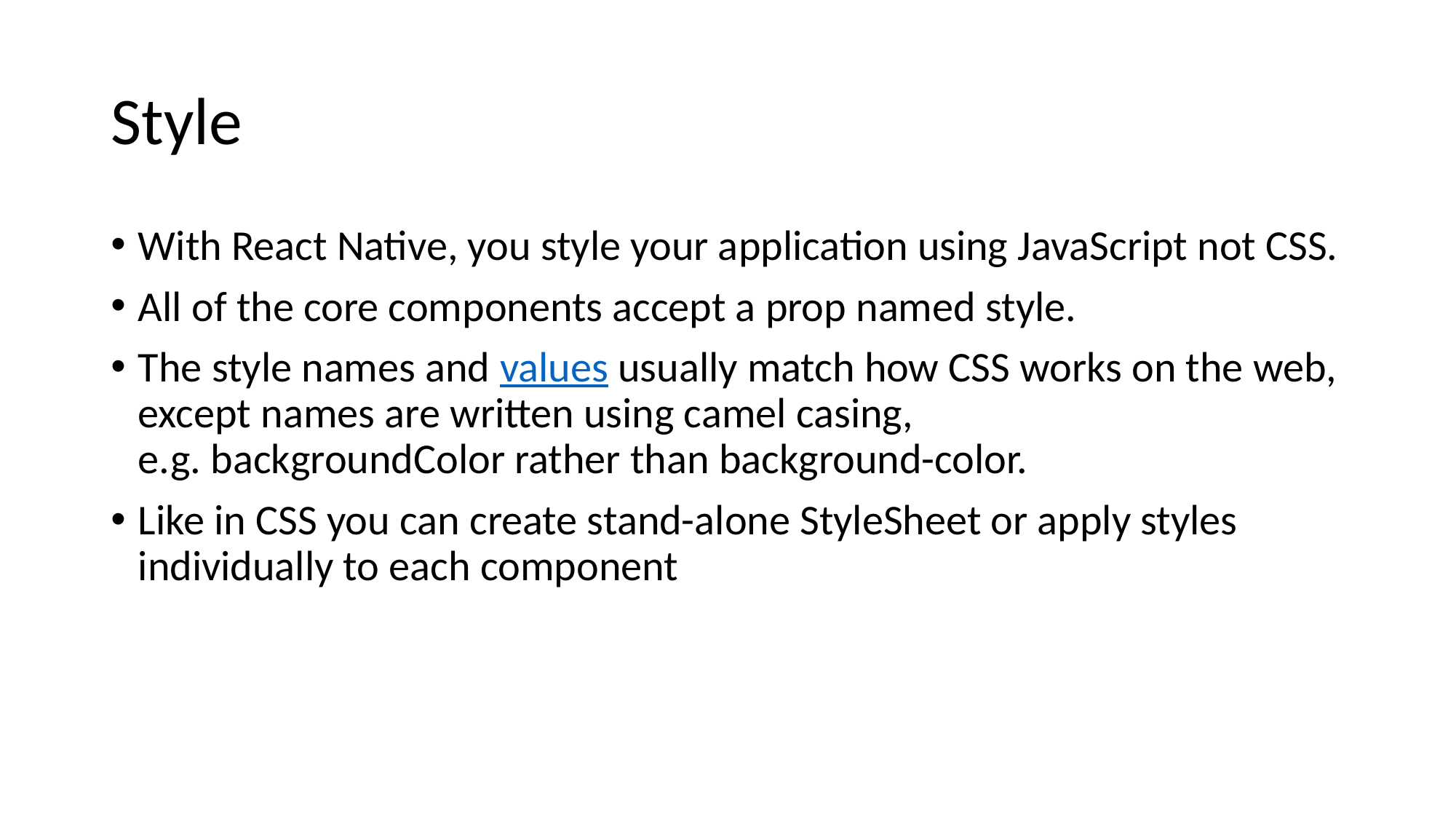

# Style
With React Native, you style your application using JavaScript not CSS.
All of the core components accept a prop named style.
The style names and values usually match how CSS works on the web, except names are written using camel casing, e.g. backgroundColor rather than background-color.
Like in CSS you can create stand-alone StyleSheet or apply styles individually to each component